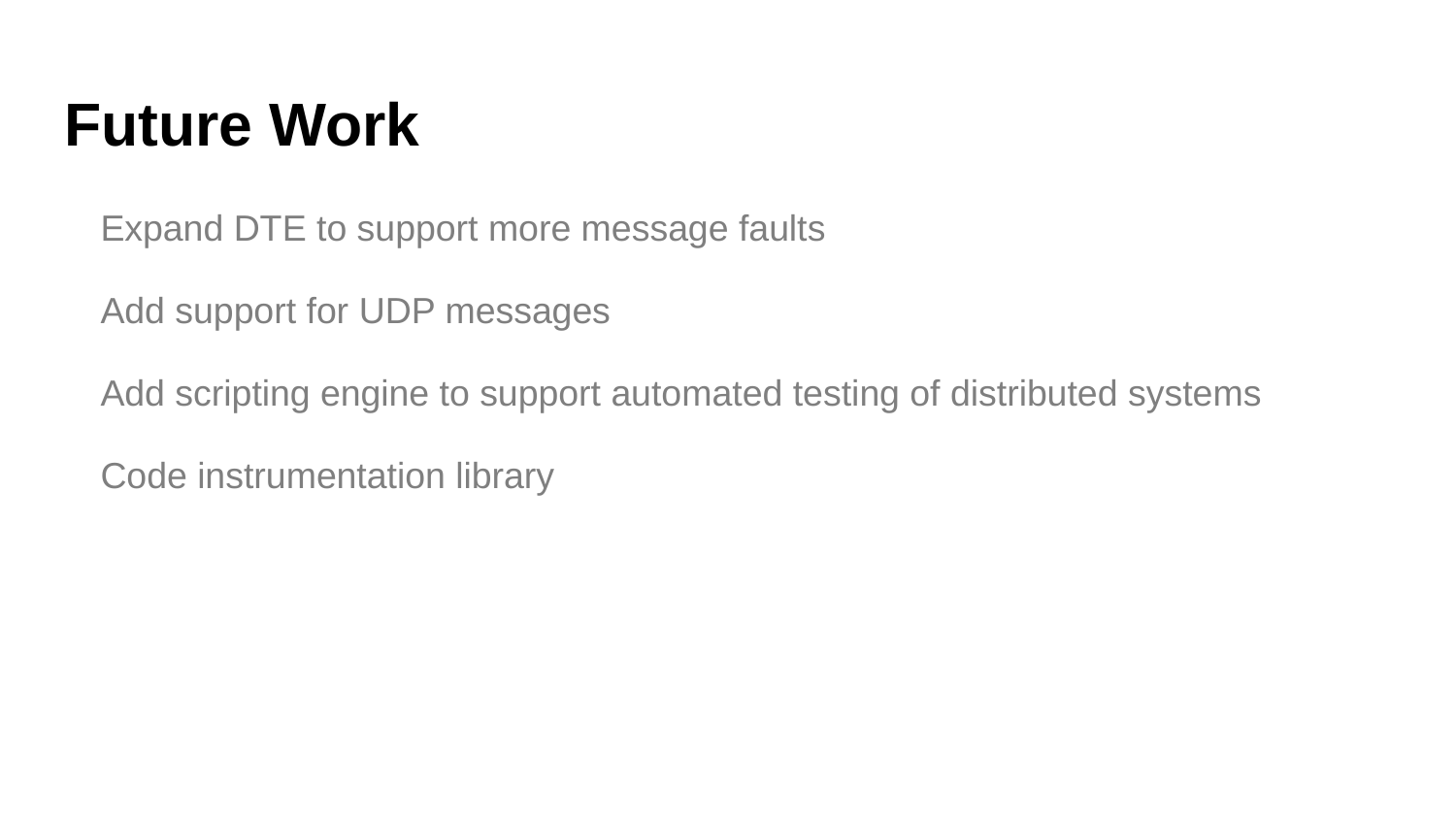

# Future Work
Expand DTE to support more message faults
Add support for UDP messages
Add scripting engine to support automated testing of distributed systems
Code instrumentation library